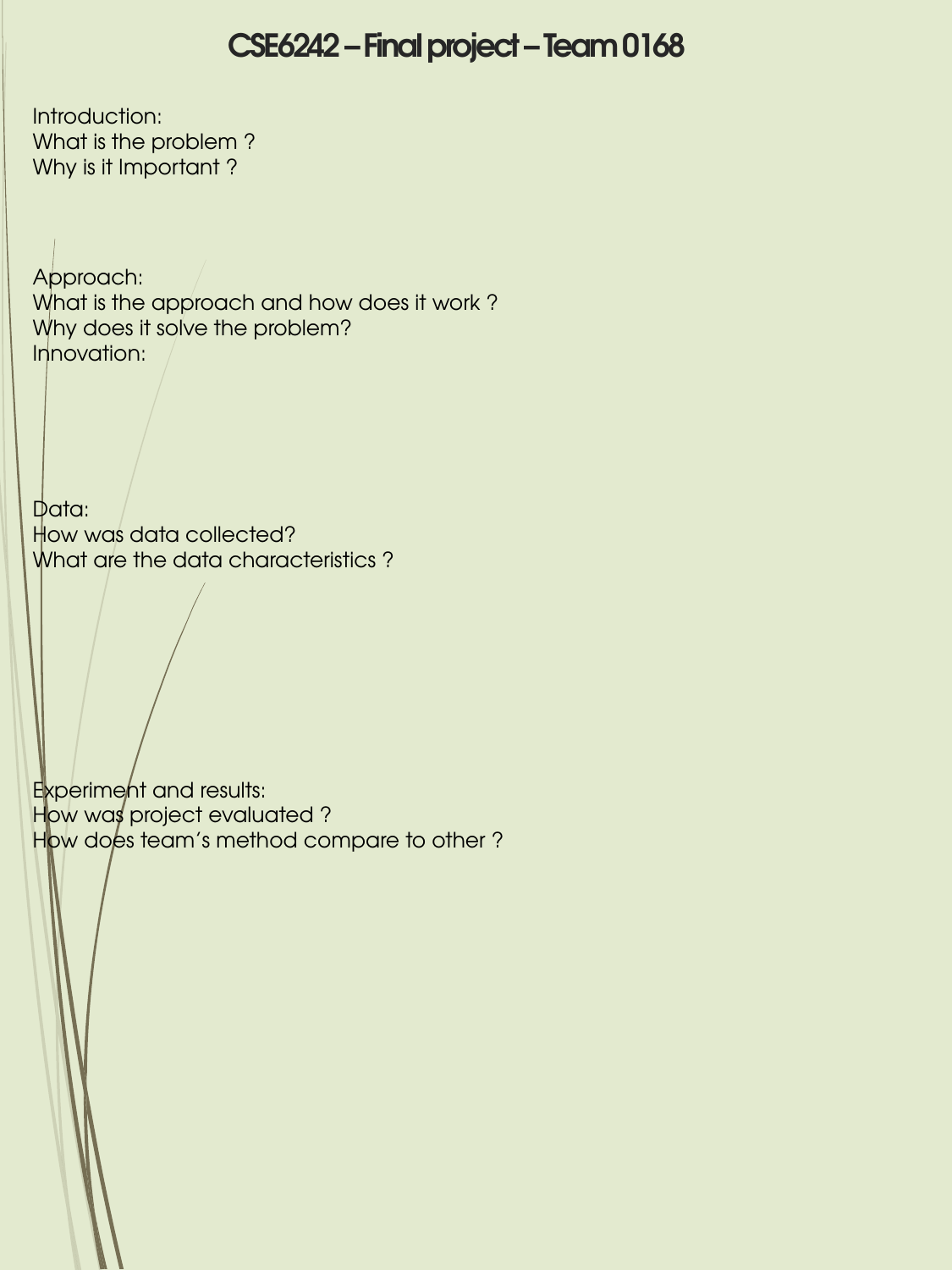

# CSE6242 – Final project – Team 0168
Introduction:
What is the problem ?
Why is it Important ?
Approach:
What is the approach and how does it work ?
Why does it solve the problem?
Innovation:
Data:
How was data collected?
What are the data characteristics ?
Experiment and results:
How was project evaluated ?
How does team’s method compare to other ?